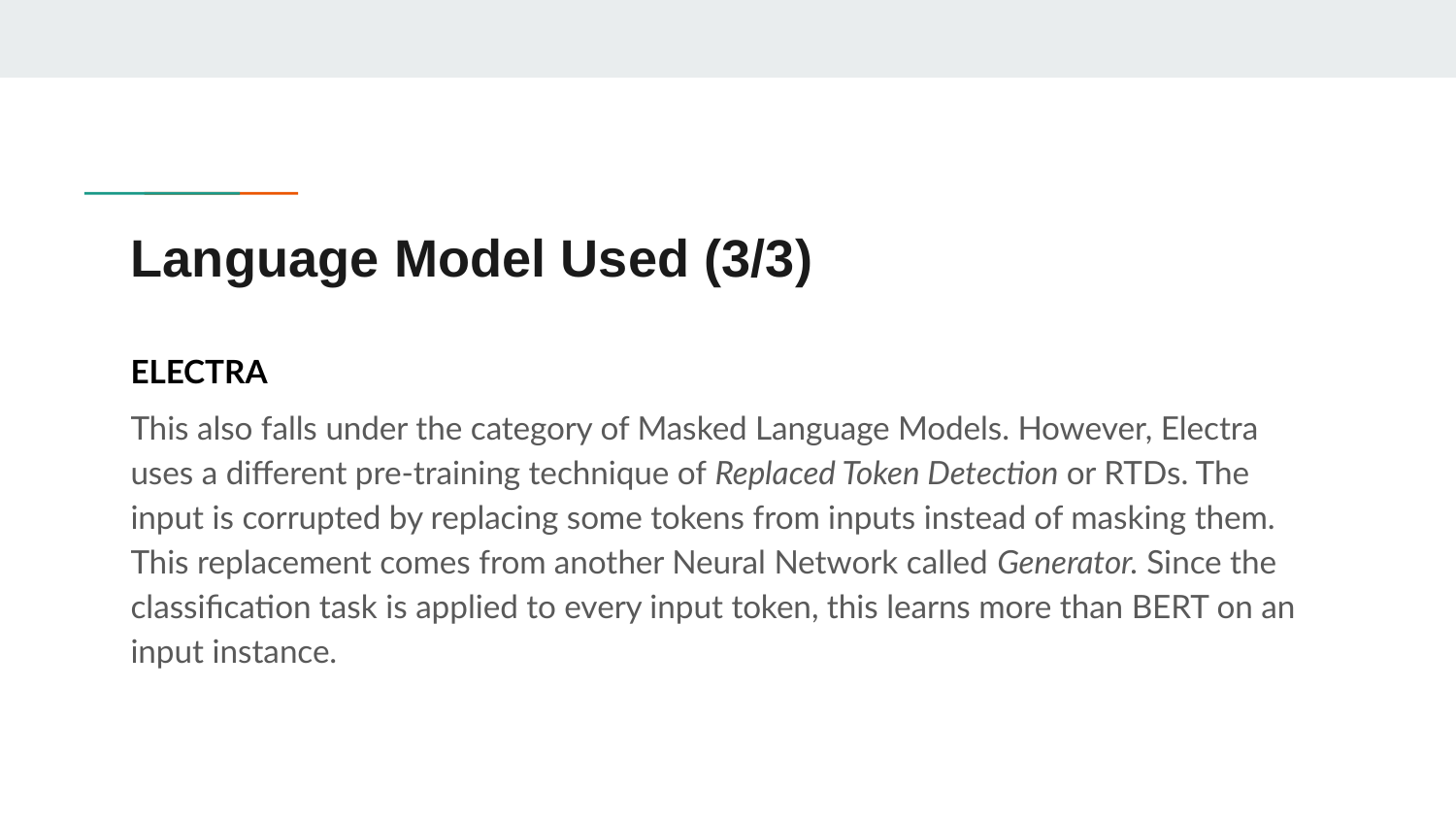

# Language Model Used (3/3)
ELECTRA
This also falls under the category of Masked Language Models. However, Electra uses a different pre-training technique of Replaced Token Detection or RTDs. The input is corrupted by replacing some tokens from inputs instead of masking them. This replacement comes from another Neural Network called Generator. Since the classification task is applied to every input token, this learns more than BERT on an input instance.